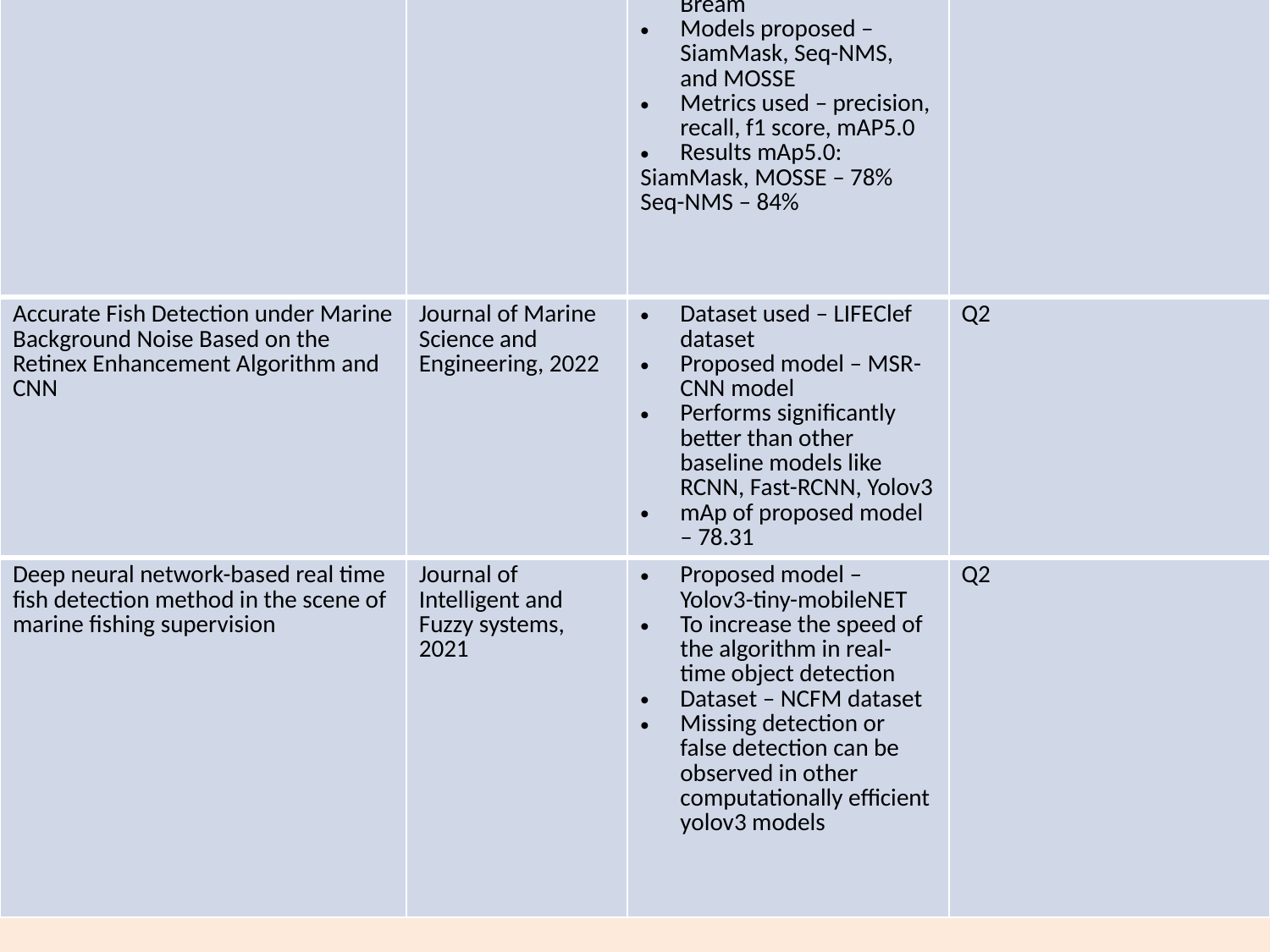

| Automatic fish detection and tracking of movement for ecology | Ecology and Evolution, 2021 | Used for tracking the behaviour of yellowfin Bream Models proposed – SiamMask, Seq-NMS, and MOSSE Metrics used – precision, recall, f1 score, mAP5.0 Results mAp5.0: SiamMask, MOSSE – 78% Seq-NMS – 84% | Q1 |
| --- | --- | --- | --- |
| Accurate Fish Detection under Marine Background Noise Based on the Retinex Enhancement Algorithm and CNN | Journal of Marine Science and Engineering, 2022 | Dataset used – LIFEClef dataset Proposed model – MSR-CNN model Performs significantly better than other baseline models like RCNN, Fast-RCNN, Yolov3 mAp of proposed model – 78.31 | Q2 |
| Deep neural network-based real time fish detection method in the scene of marine fishing supervision | Journal of Intelligent and Fuzzy systems, 2021 | Proposed model – Yolov3-tiny-mobileNET To increase the speed of the algorithm in real-time object detection Dataset – NCFM dataset Missing detection or false detection can be observed in other computationally efficient yolov3 models | Q2 |
#

8